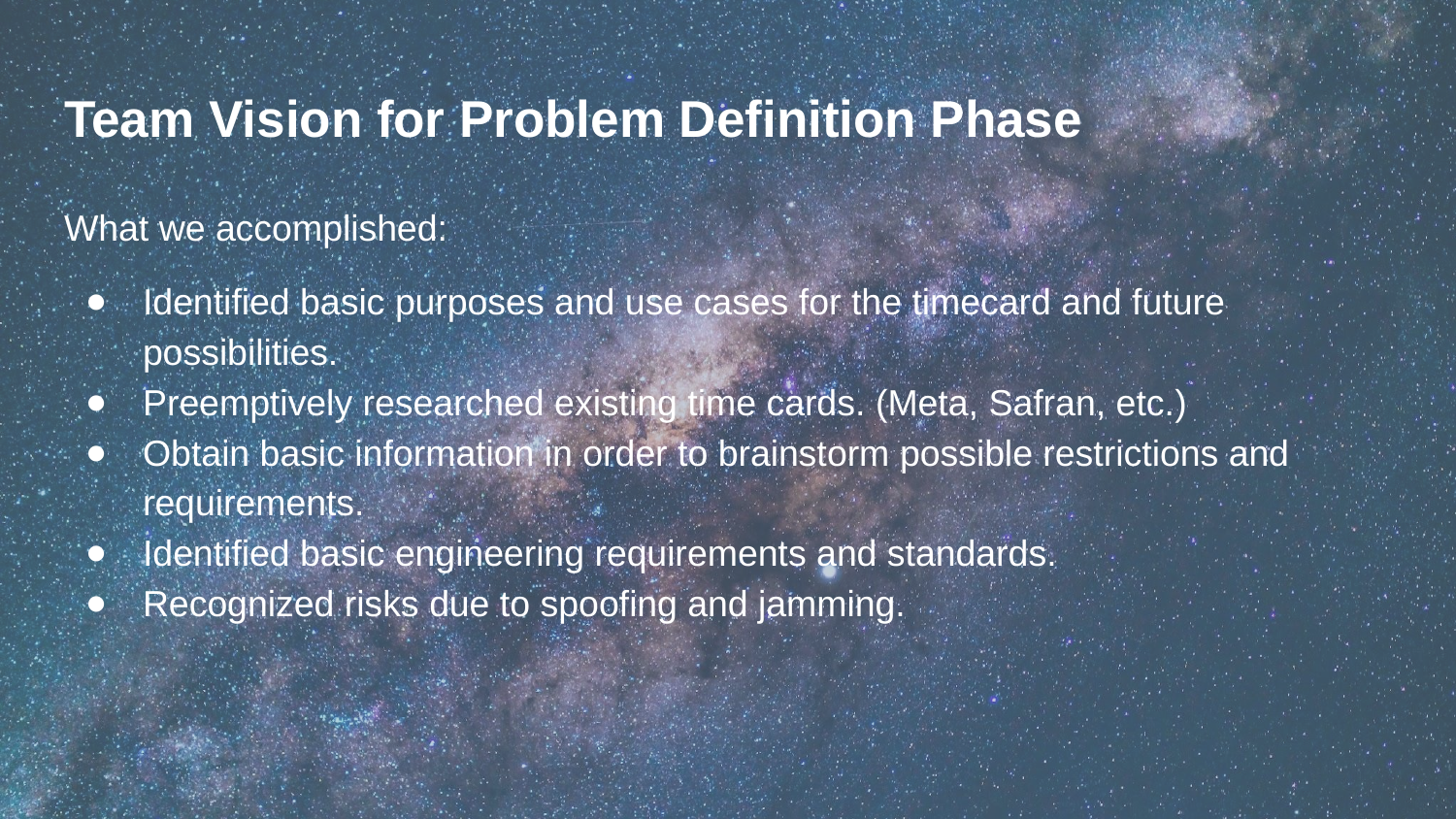

# Team Vision for Problem Definition Phase
What we accomplished:
Identified basic purposes and use cases for the timecard and future possibilities.
Preemptively researched existing time cards. (Meta, Safran, etc.)
Obtain basic information in order to brainstorm possible restrictions and requirements.
Identified basic engineering requirements and standards.
Recognized risks due to spoofing and jamming.